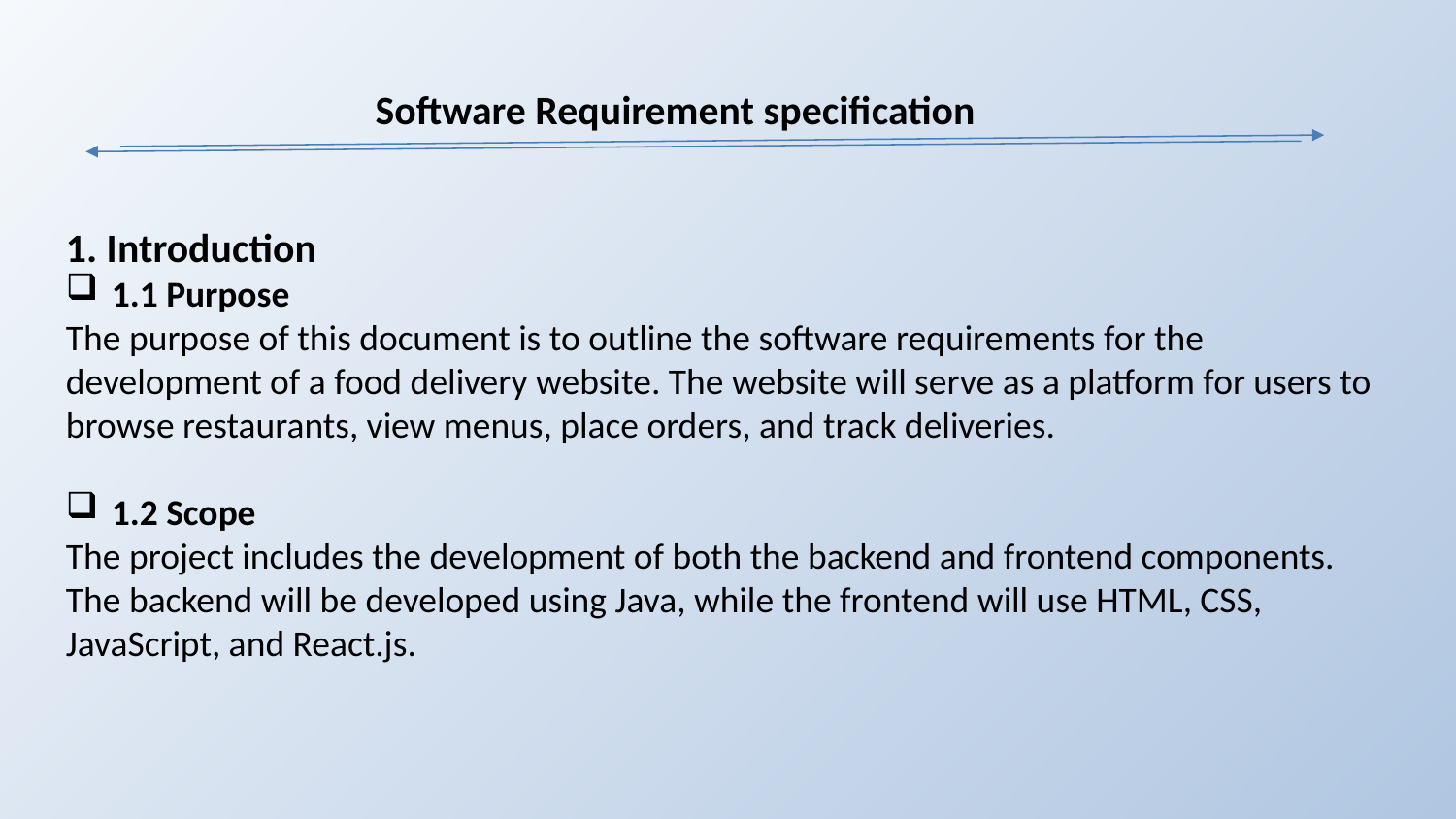

Software Requirement specification
1. Introduction
1.1 Purpose
The purpose of this document is to outline the software requirements for the development of a food delivery website. The website will serve as a platform for users to browse restaurants, view menus, place orders, and track deliveries.

1.2 Scope
The project includes the development of both the backend and frontend components. The backend will be developed using Java, while the frontend will use HTML, CSS, JavaScript, and React.js.